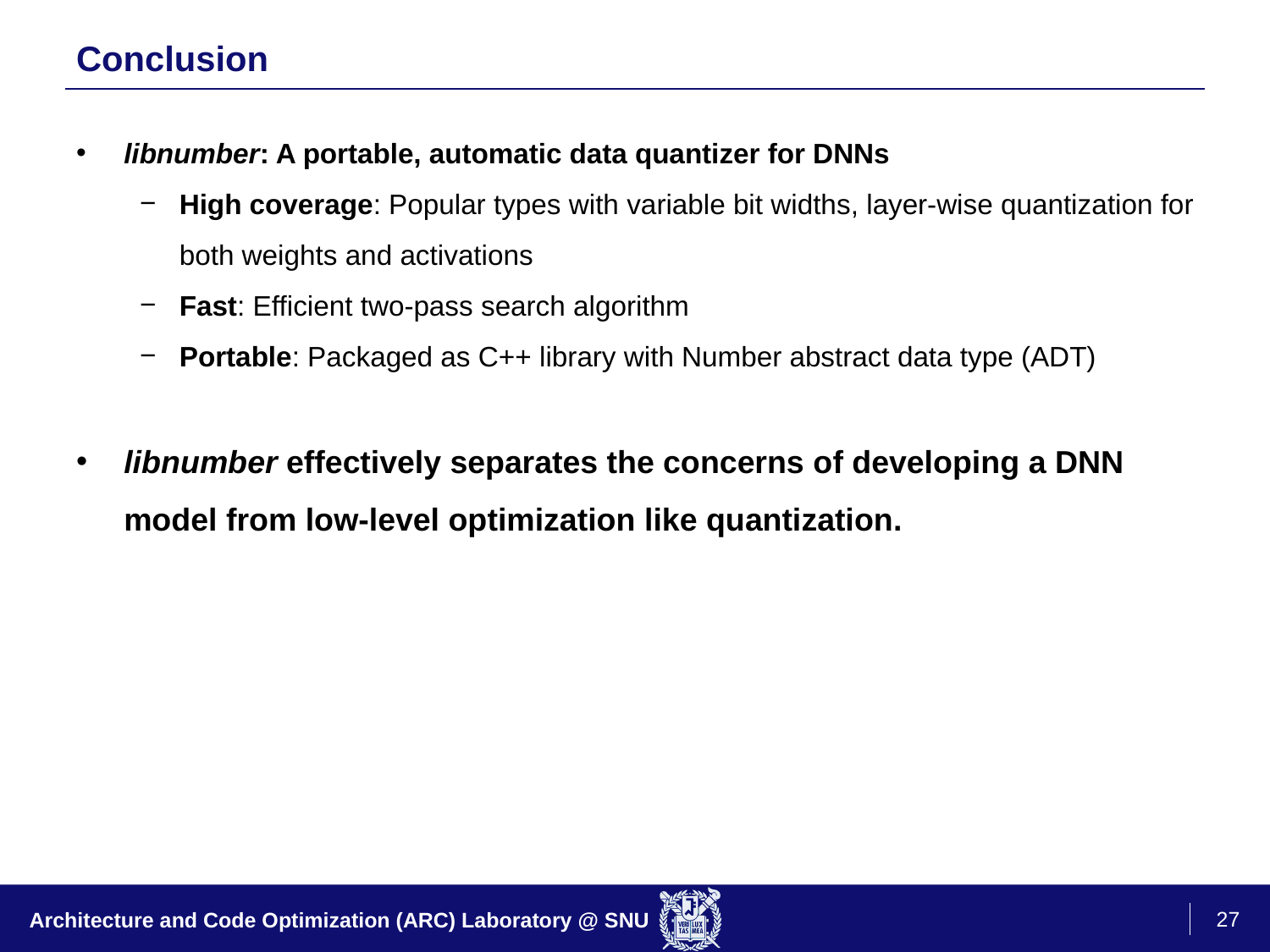

# Conclusion
libnumber: A portable, automatic data quantizer for DNNs
High coverage: Popular types with variable bit widths, layer-wise quantization for both weights and activations
Fast: Efficient two-pass search algorithm
Portable: Packaged as C++ library with Number abstract data type (ADT)
libnumber effectively separates the concerns of developing a DNN model from low-level optimization like quantization.

27